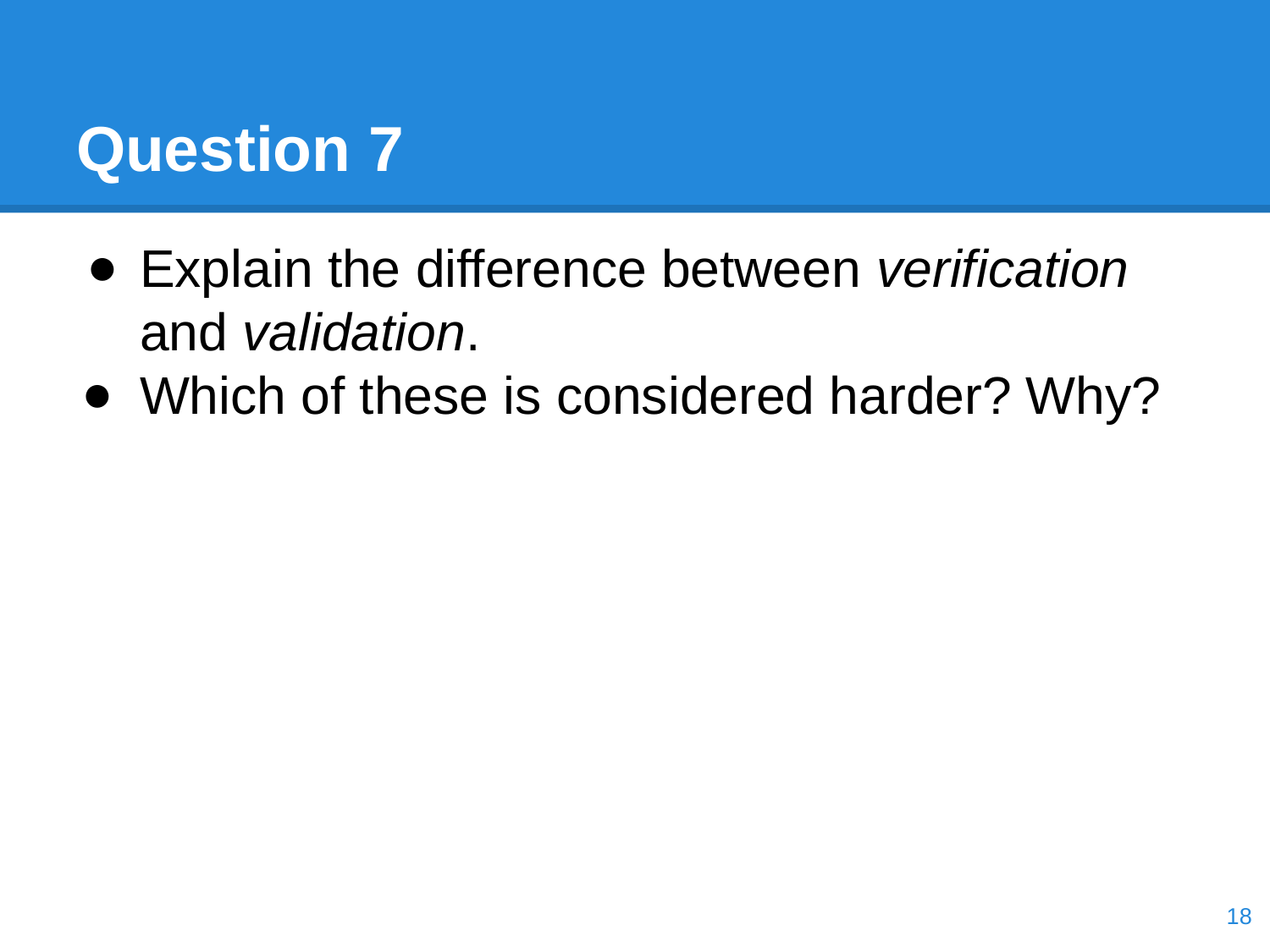

# Question 7
Explain the difference between verification and validation.
Which of these is considered harder? Why?

18